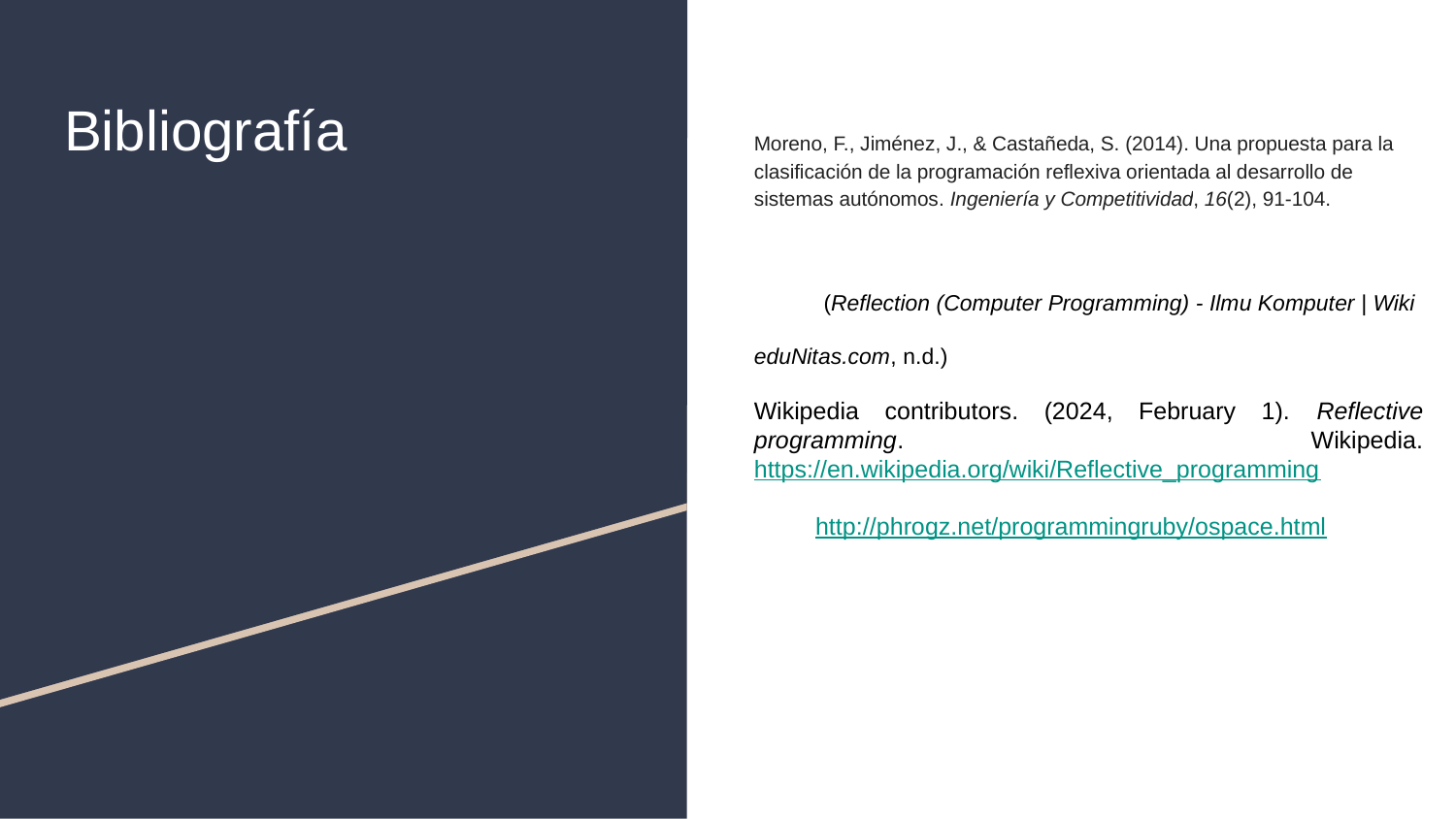

# Bibliografía
Moreno, F., Jiménez, J., & Castañeda, S. (2014). Una propuesta para la clasificación de la programación reflexiva orientada al desarrollo de sistemas autónomos. Ingeniería y Competitividad, 16(2), 91-104.

           (Reflection (Computer Programming) - Ilmu Komputer | Wiki eduNitas.com, n.d.)

Wikipedia contributors. (2024, February 1). Reflective programming. Wikipedia. https://en.wikipedia.org/wiki/Reflective_programming

         http://phrogz.net/programmingruby/ospace.html